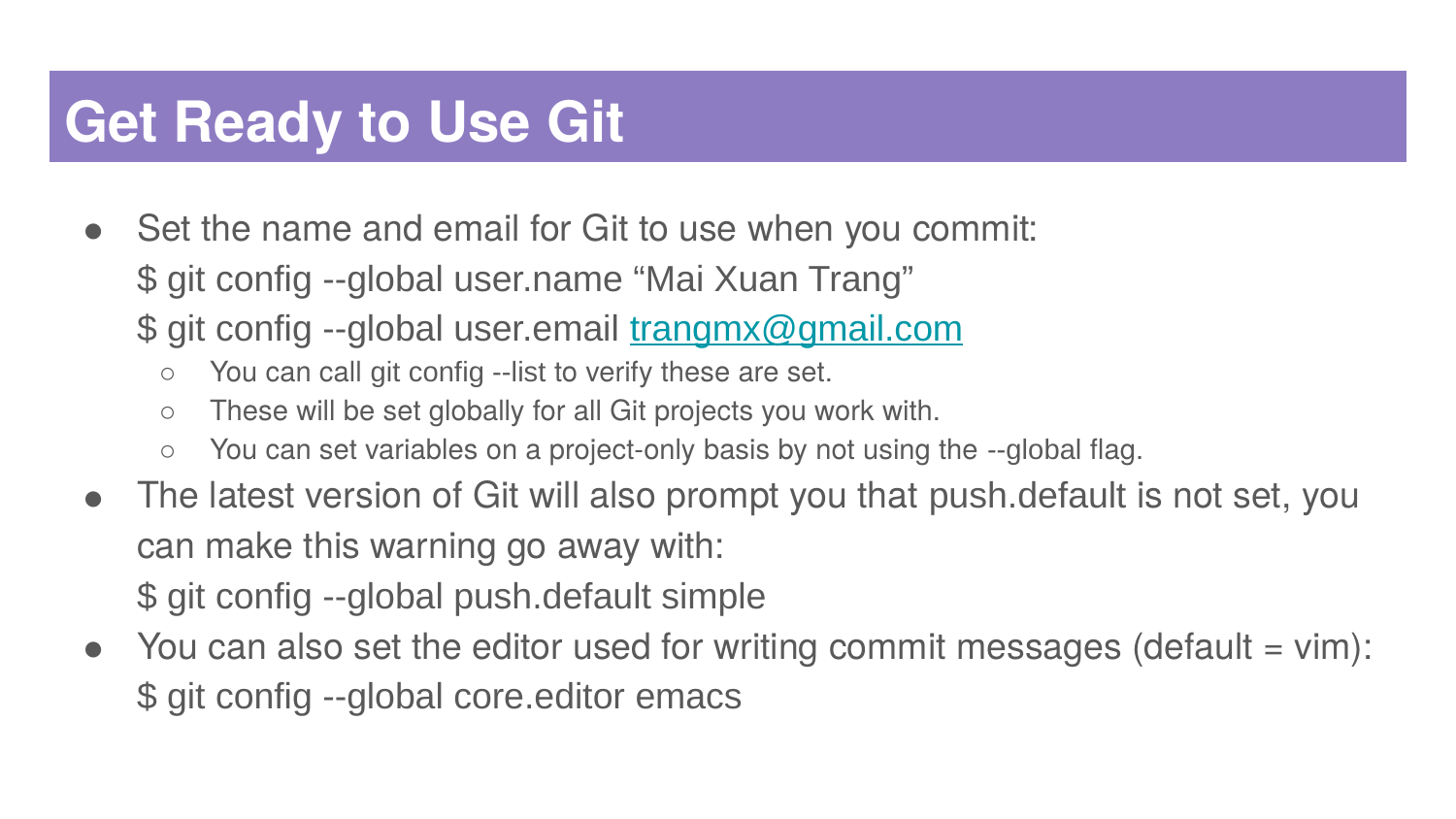

# Get Ready to Use Git
Set the name and email for Git to use when you commit:
$ git config --global user.name “Mai Xuan Trang”
$ git config --global user.email trangmx@gmail.com
You can call git config --list to verify these are set.
These will be set globally for all Git projects you work with.
You can set variables on a project-only basis by not using the --global flag.
The latest version of Git will also prompt you that push.default is not set, you can make this warning go away with:
$ git config --global push.default simple
You can also set the editor used for writing commit messages (default = vim):
$ git config --global core.editor emacs